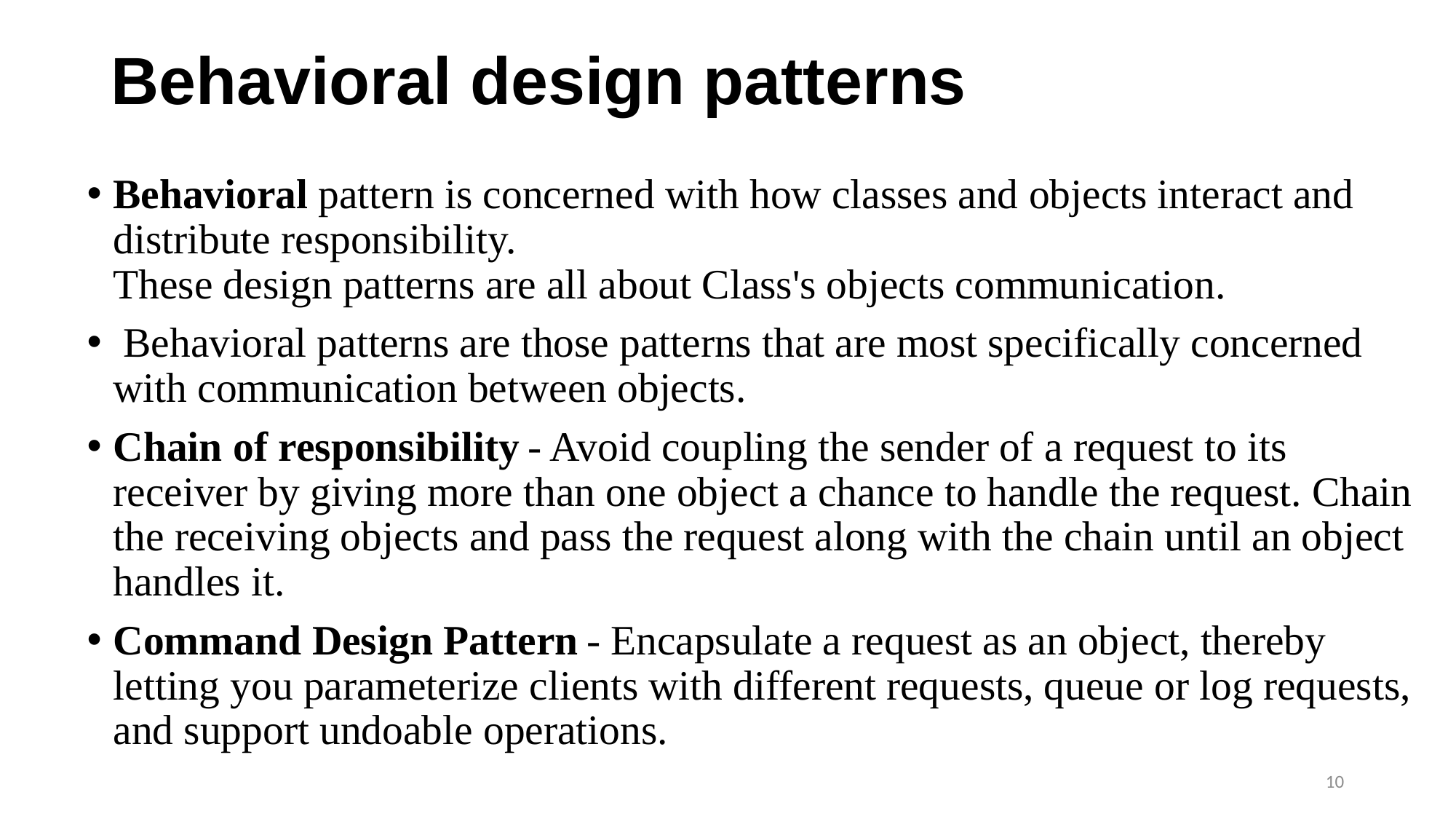

# Behavioral design patterns
Behavioral pattern is concerned with how classes and objects interact and distribute responsibility.
These design patterns are all about Class's objects communication.
 Behavioral patterns are those patterns that are most specifically concerned with communication between objects.
Chain of responsibility - Avoid coupling the sender of a request to its receiver by giving more than one object a chance to handle the request. Chain the receiving objects and pass the request along with the chain until an object handles it.
Command Design Pattern - Encapsulate a request as an object, thereby letting you parameterize clients with different requests, queue or log requests, and support undoable operations.

10